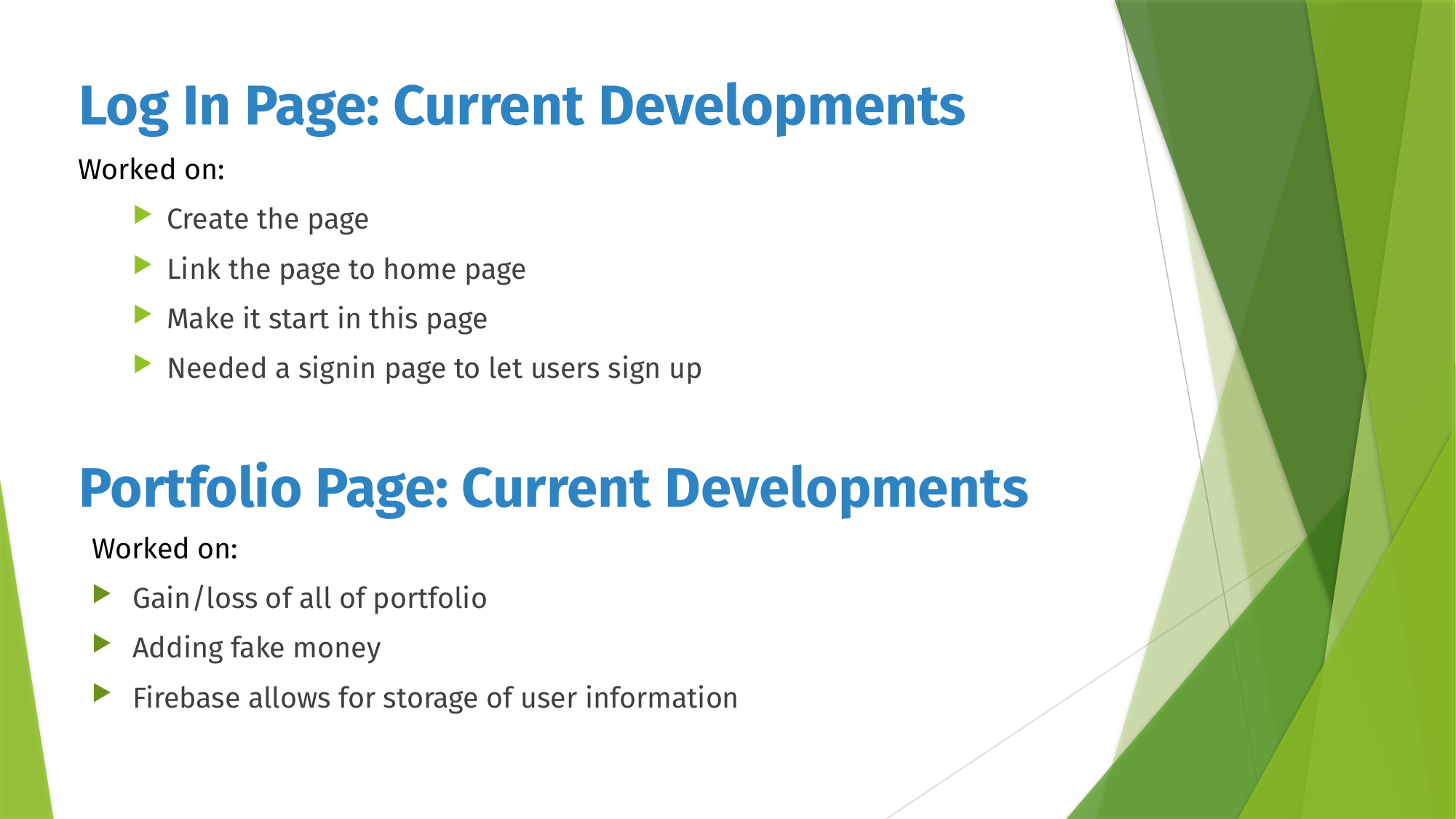

Log In Page: Current Developments
Worked on:
Create the page
Link the page to home page
Make it start in this page
Needed a signin page to let users sign up

Portfolio Page: Current Developments
Worked on:
Gain/loss of all of portfolio
Adding fake money
Firebase allows for storage of user information